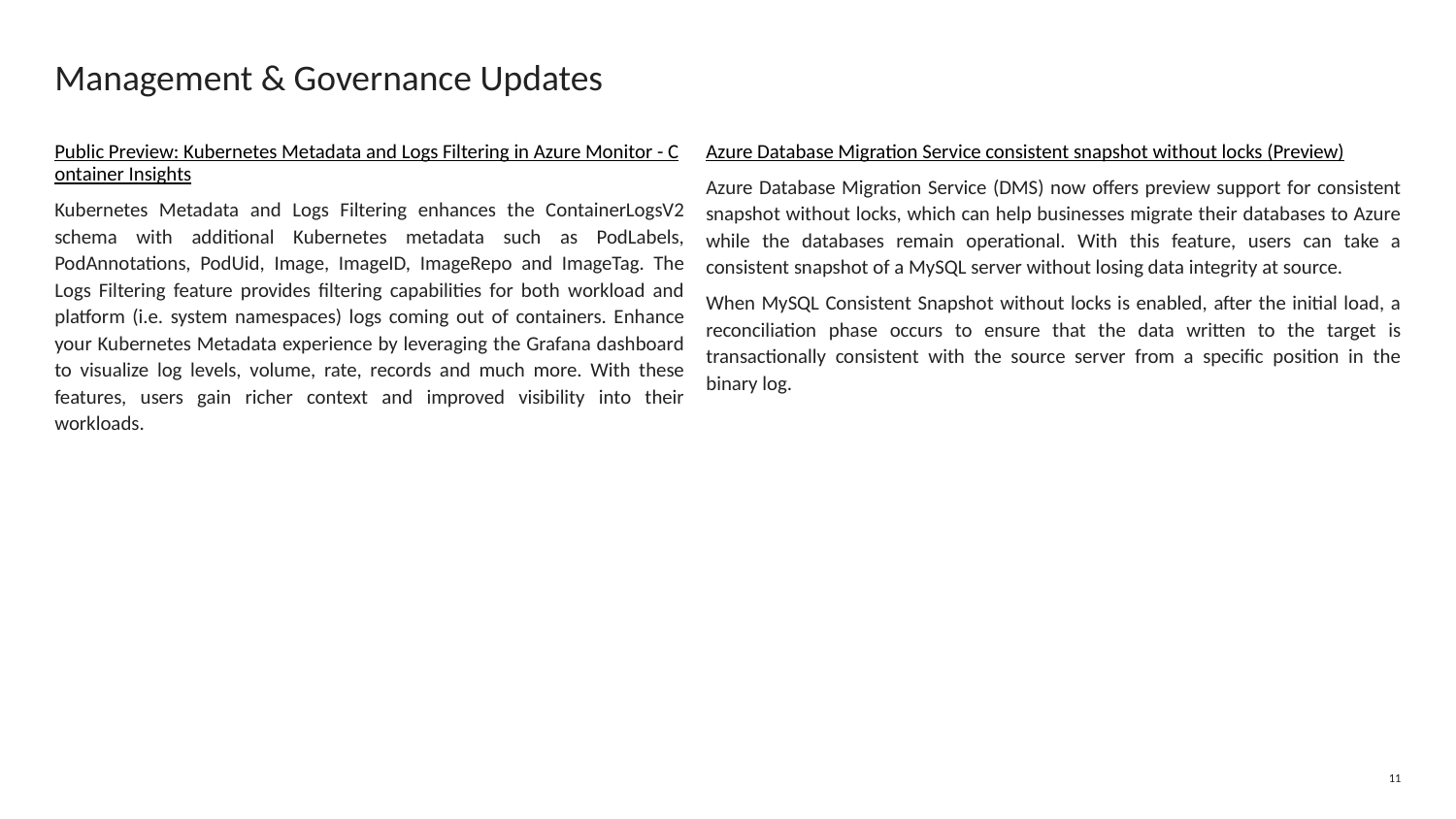

# Management & Governance Updates
Public Preview: Kubernetes Metadata and Logs Filtering in Azure Monitor - Container Insights
Kubernetes Metadata and Logs Filtering enhances the ContainerLogsV2 schema with additional Kubernetes metadata such as PodLabels, PodAnnotations, PodUid, Image, ImageID, ImageRepo and ImageTag. The Logs Filtering feature provides filtering capabilities for both workload and platform (i.e. system namespaces) logs coming out of containers. Enhance your Kubernetes Metadata experience by leveraging the Grafana dashboard to visualize log levels, volume, rate, records and much more. With these features, users gain richer context and improved visibility into their workloads.
Azure Database Migration Service consistent snapshot without locks (Preview)
Azure Database Migration Service (DMS) now offers preview support for consistent snapshot without locks, which can help businesses migrate their databases to Azure while the databases remain operational. With this feature, users can take a consistent snapshot of a MySQL server without losing data integrity at source.
When MySQL Consistent Snapshot without locks is enabled, after the initial load, a reconciliation phase occurs to ensure that the data written to the target is transactionally consistent with the source server from a specific position in the binary log.